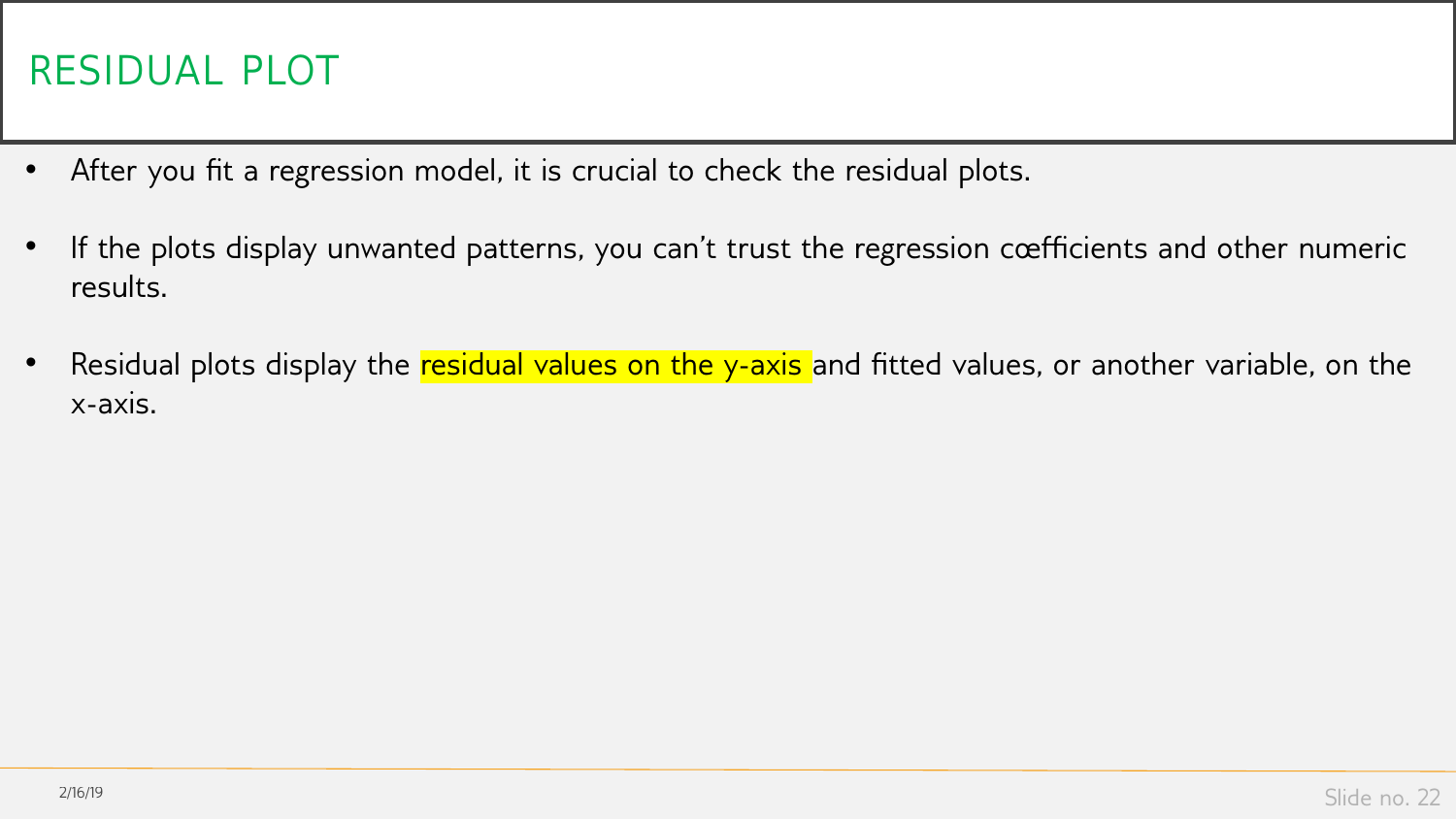

# Residual plot
After you fit a regression model, it is crucial to check the residual plots.

If the plots display unwanted patterns, you can’t trust the regression coefficients and other numeric results.

Residual plots display the residual values on the y-axis and fitted values, or another variable, on the x-axis.

2/16/19
Slide no. 22